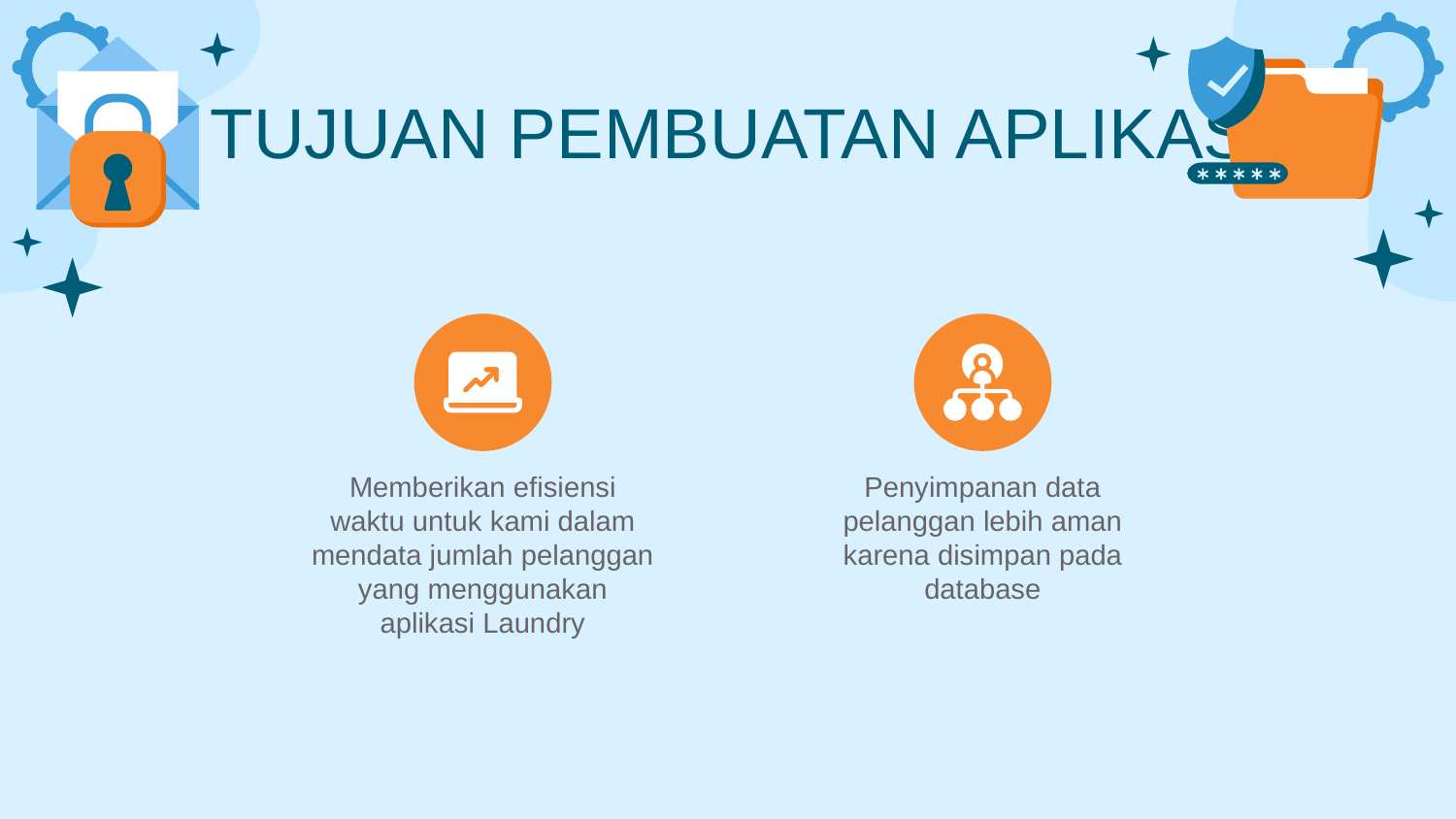

TUJUAN PEMBUATAN APLIKASI

Penyimpanan data pelanggan lebih aman karena disimpan pada database
Memberikan efisiensi waktu untuk kami dalam mendata jumlah pelanggan yang menggunakan aplikasi Laundry